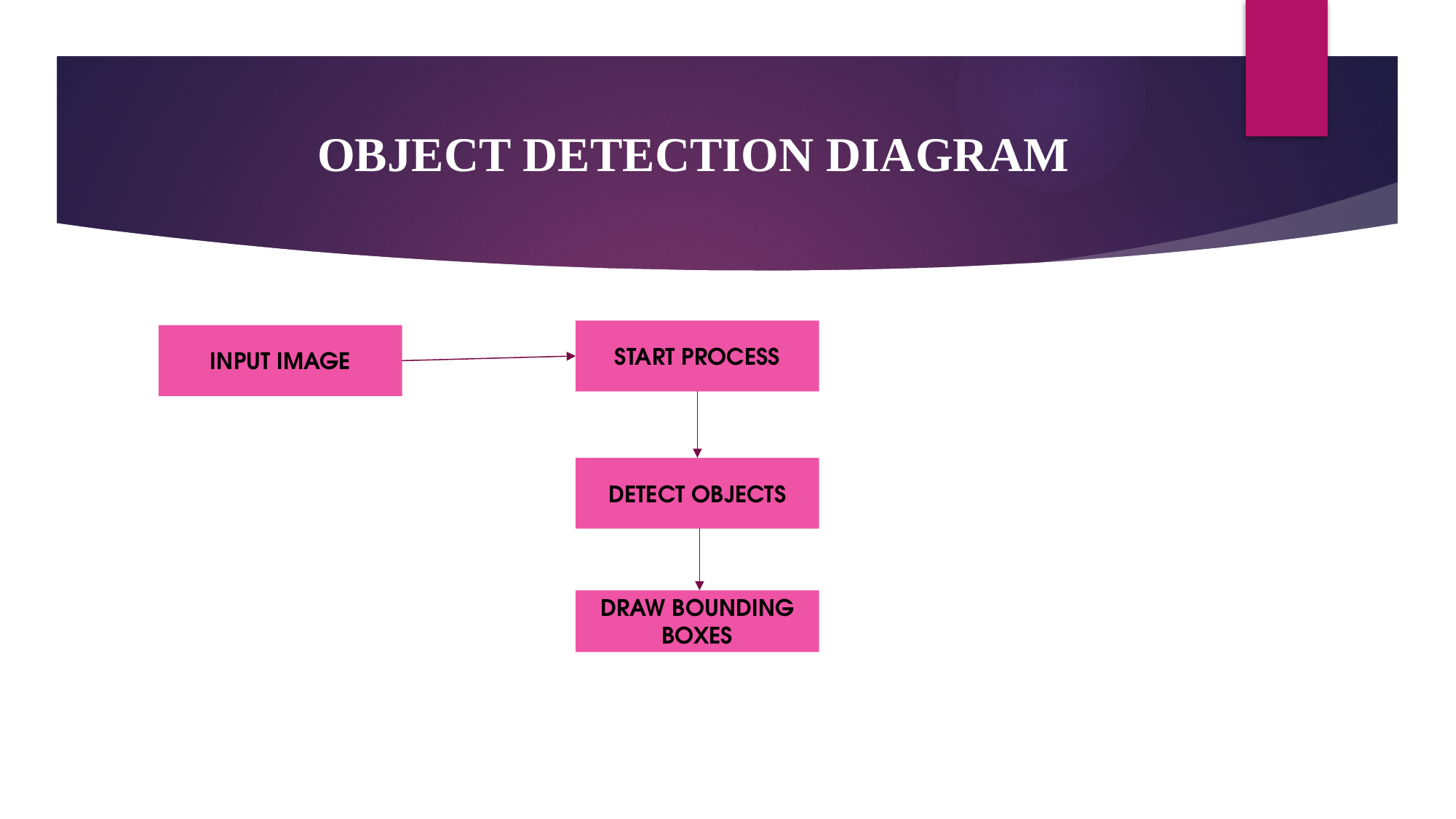

OBJECT DETECTION DIAGRAM
START PROCESS
INPUT IMAGE
DETECT OBJECTS
DRAW BOUNDING BOXES